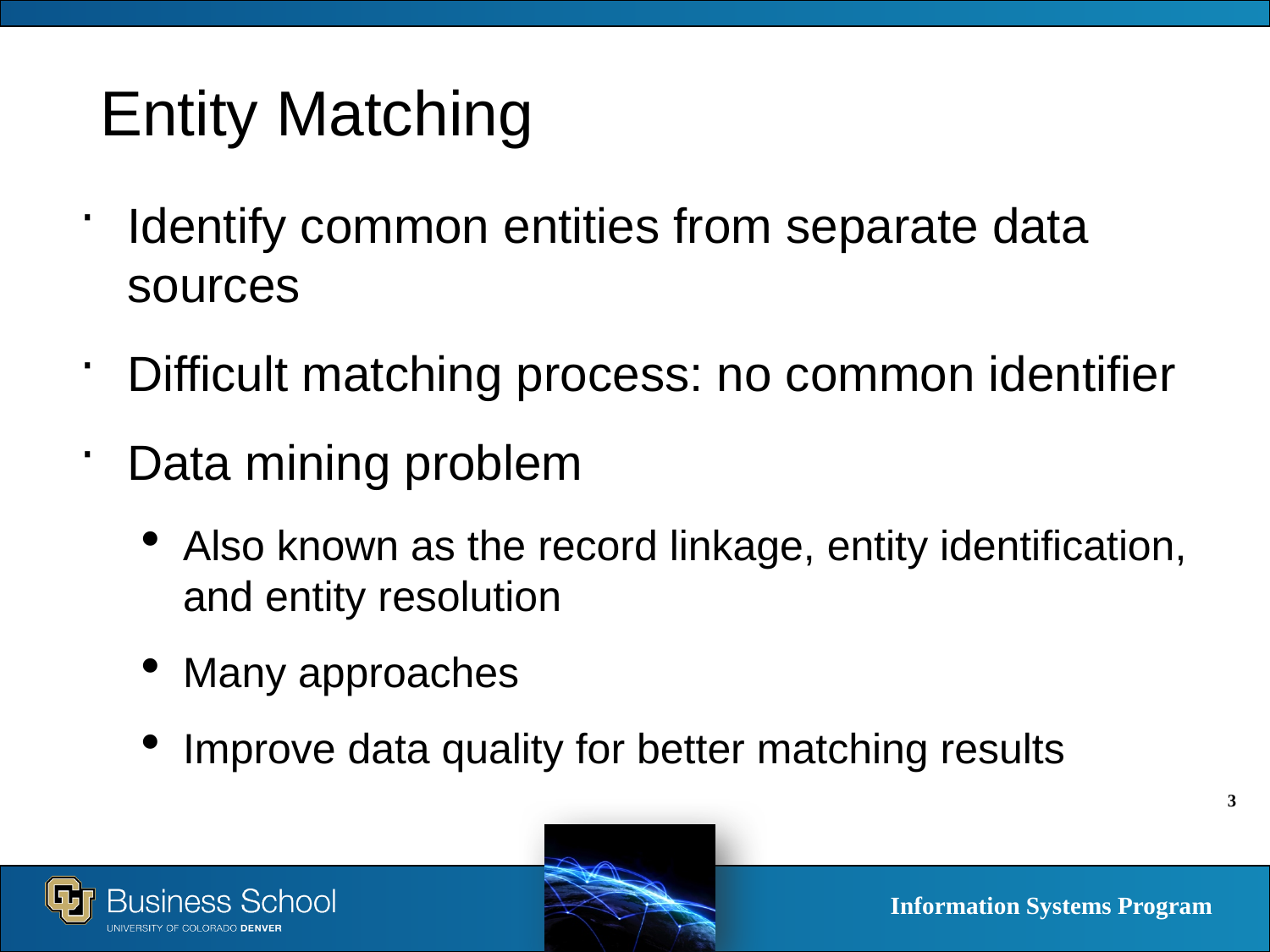

# Entity Matching
Identify common entities from separate data sources
Difficult matching process: no common identifier
Data mining problem
Also known as the record linkage, entity identification, and entity resolution
Many approaches
Improve data quality for better matching results